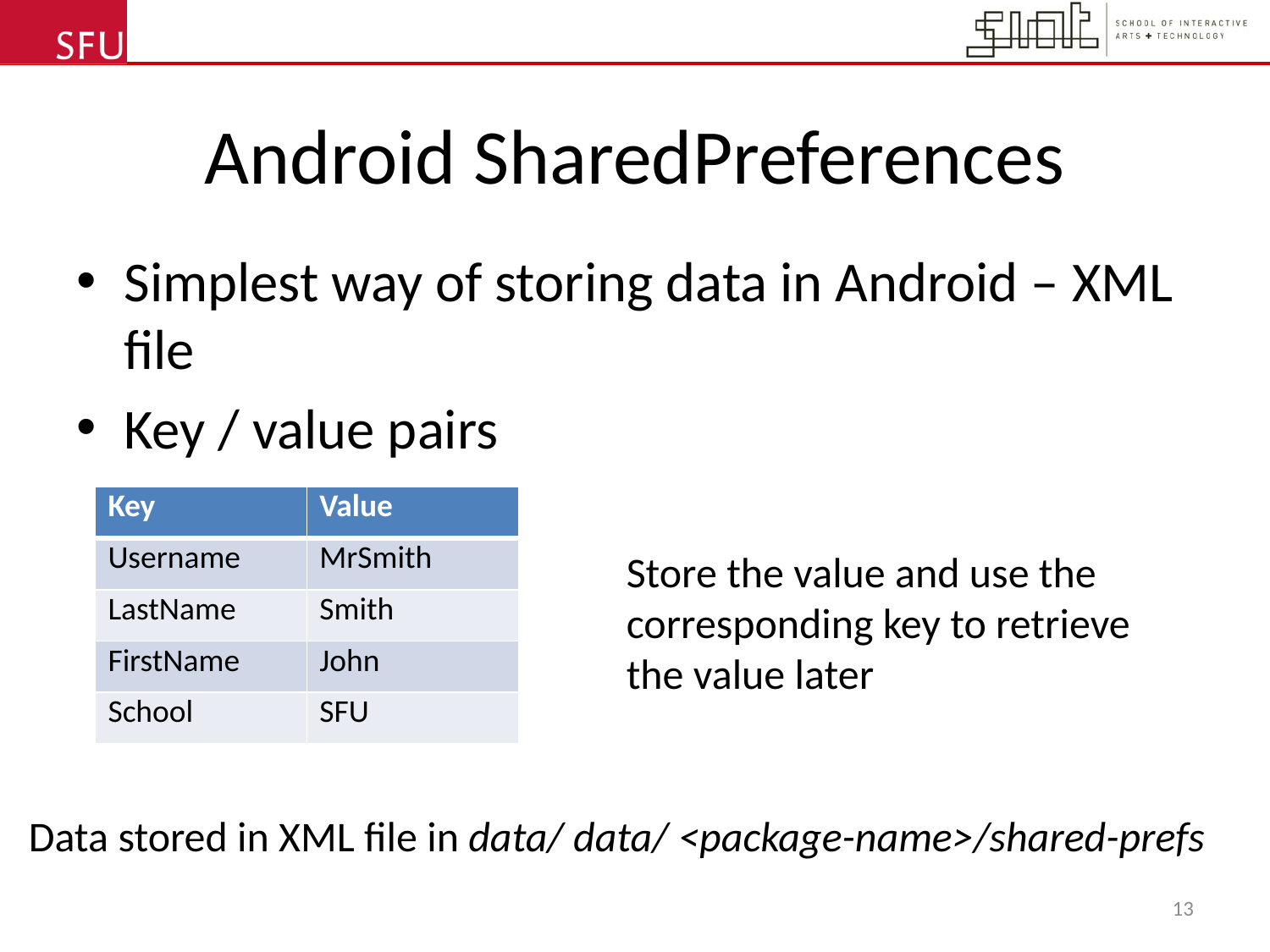

# Android SharedPreferences
Simplest way of storing data in Android – XML file
Key / value pairs
| Key | Value |
| --- | --- |
| Username | MrSmith |
| LastName | Smith |
| FirstName | John |
| School | SFU |
Store the value and use the
corresponding key to retrieve
the value later
Data stored in XML file in data/ data/ <package-name>/shared-prefs
13